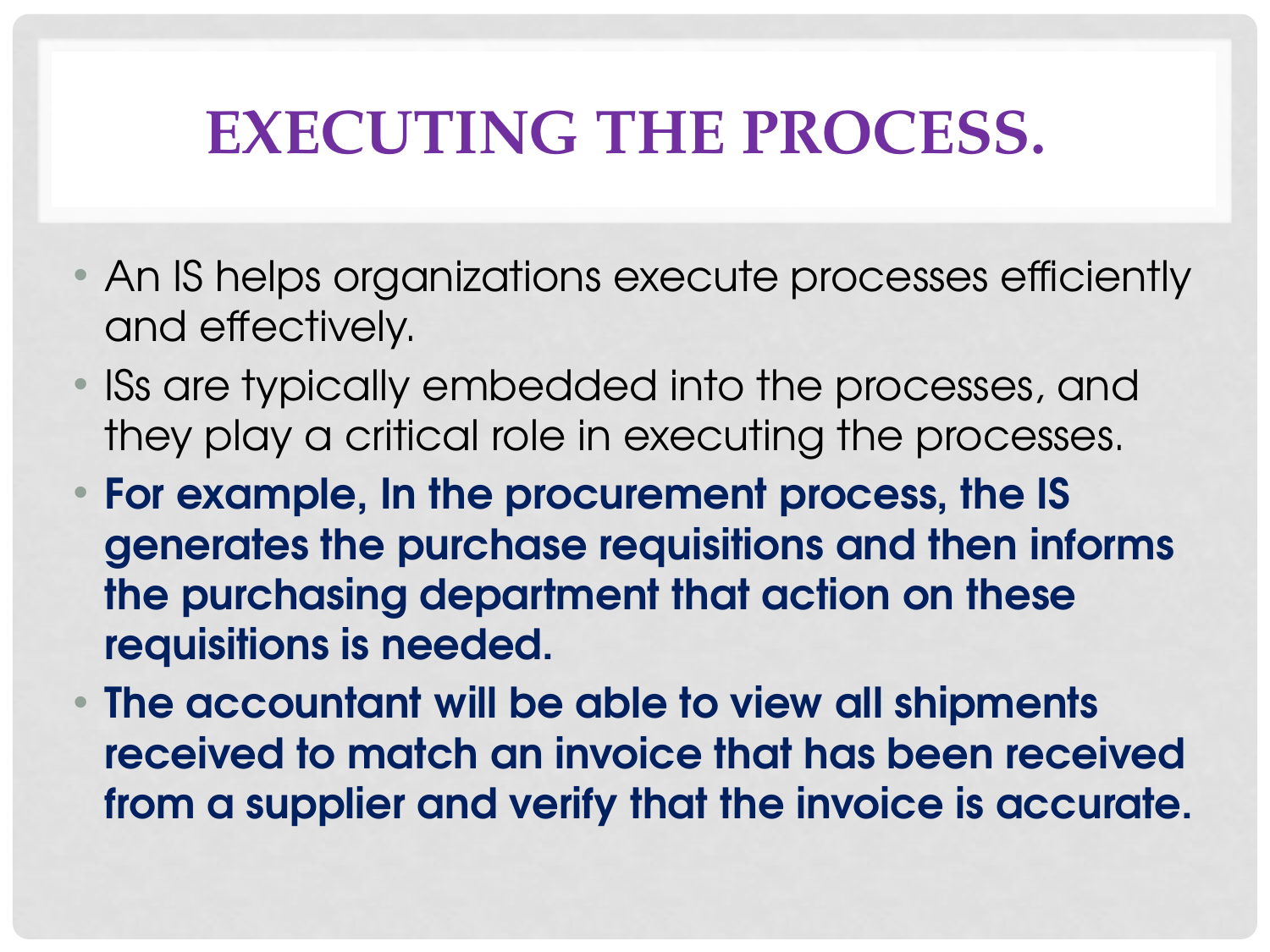

# Executing the Process.
An IS helps organizations execute processes efficiently and effectively.
ISs are typically embedded into the processes, and they play a critical role in executing the processes.
For example, In the procurement process, the IS generates the purchase requisitions and then informs the purchasing department that action on these requisitions is needed.
The accountant will be able to view all shipments received to match an invoice that has been received from a supplier and verify that the invoice is accurate.